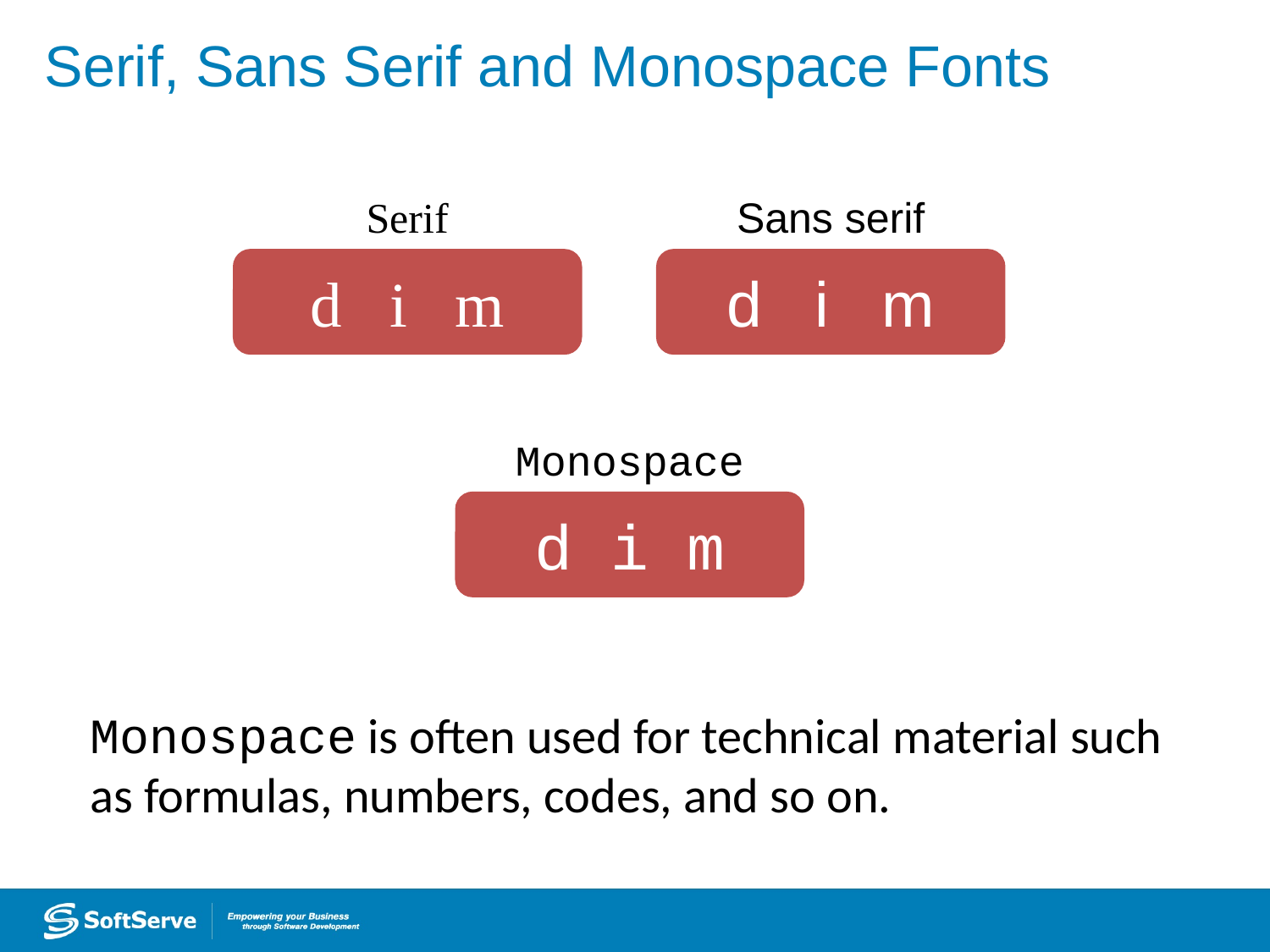

# Serif, Sans Serif and Monospace Fonts
Serif
Sans serif
d   i   m
d   i   m
Monospace
d i m
Monospace is often used for technical material such as formulas, numbers, codes, and so on.